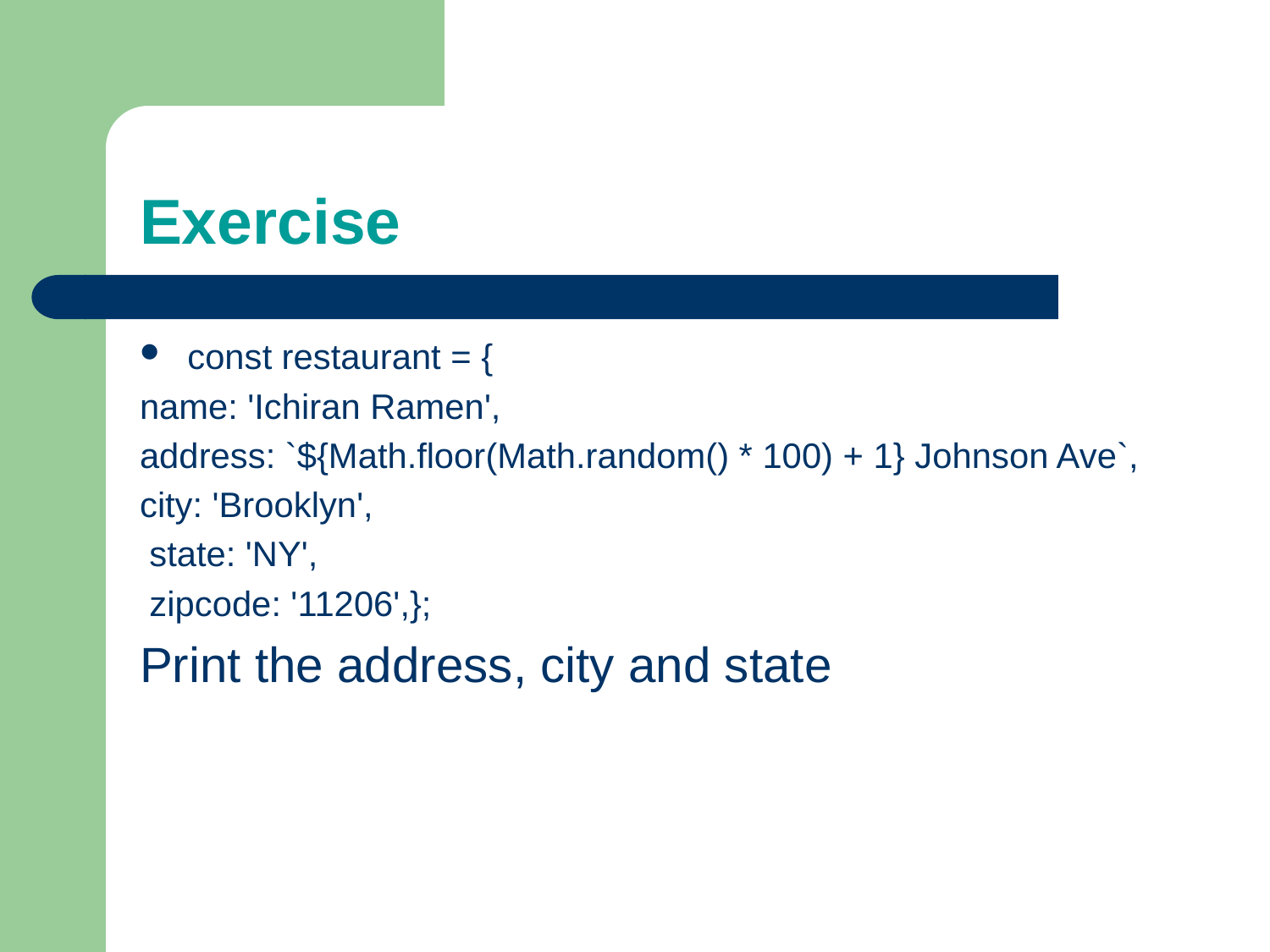

# Exercise
const restaurant = {
name: 'Ichiran Ramen',
address: `${Math.floor(Math.random() * 100) + 1} Johnson Ave`,
city: 'Brooklyn',
 state: 'NY',
 zipcode: '11206',};
Print the address, city and state